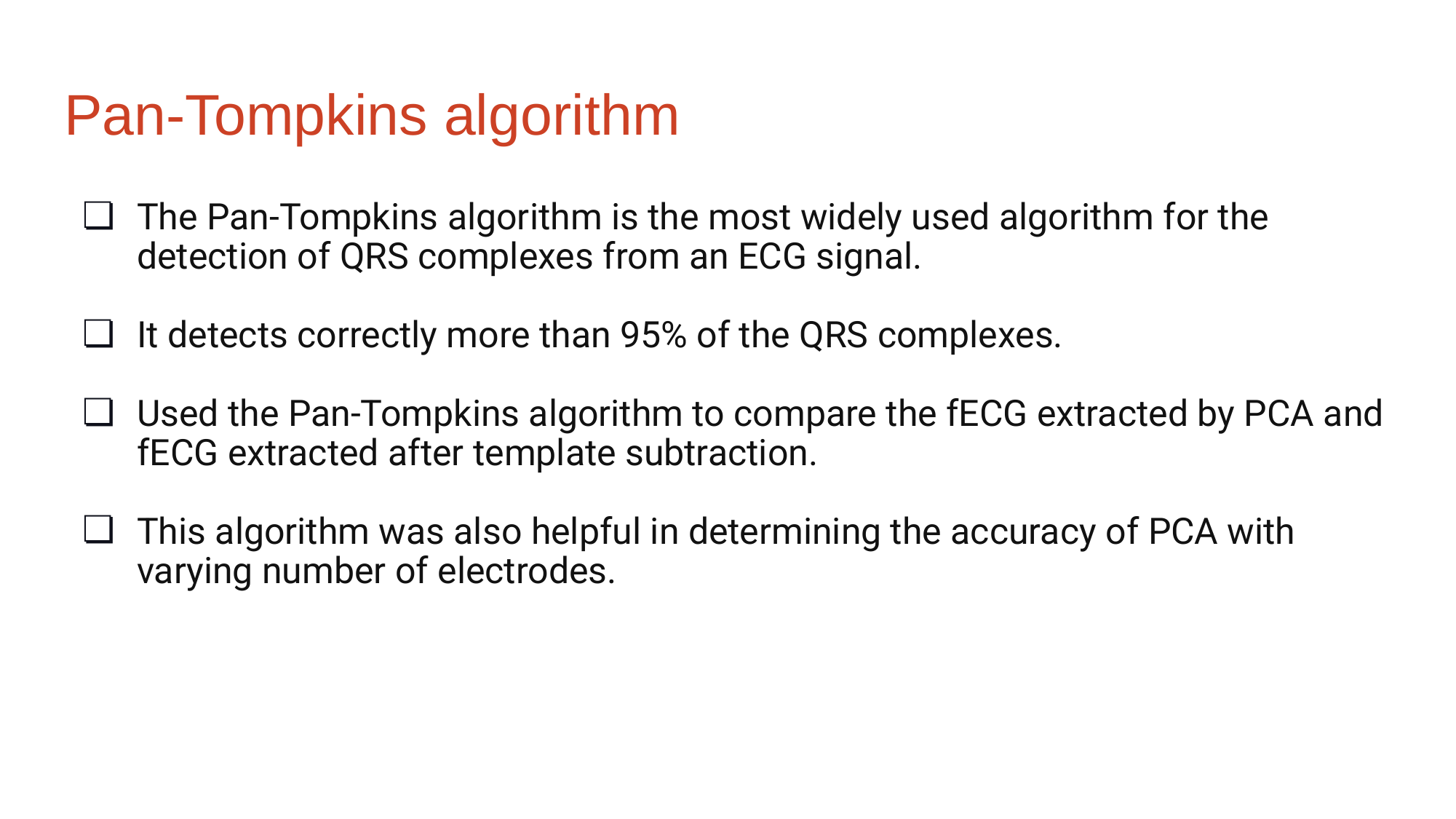

# Pan-Tompkins algorithm
The Pan-Tompkins algorithm is the most widely used algorithm for the detection of QRS complexes from an ECG signal.

It detects correctly more than 95% of the QRS complexes.

Used the Pan-Tompkins algorithm to compare the fECG extracted by PCA and fECG extracted after template subtraction.

This algorithm was also helpful in determining the accuracy of PCA with varying number of electrodes.